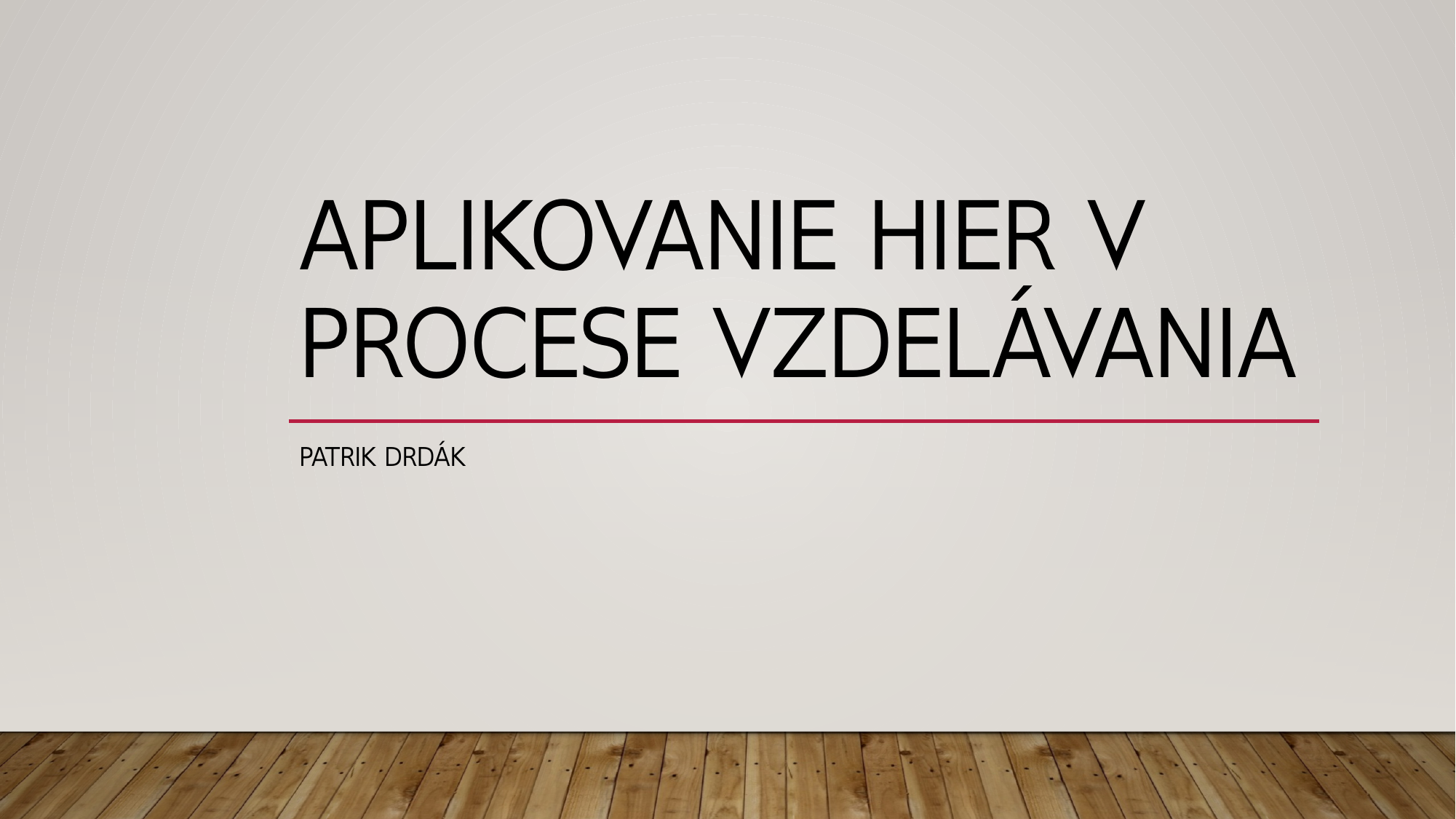

# Aplikovanie hier v procese vzdelávania
Patrik Drdák